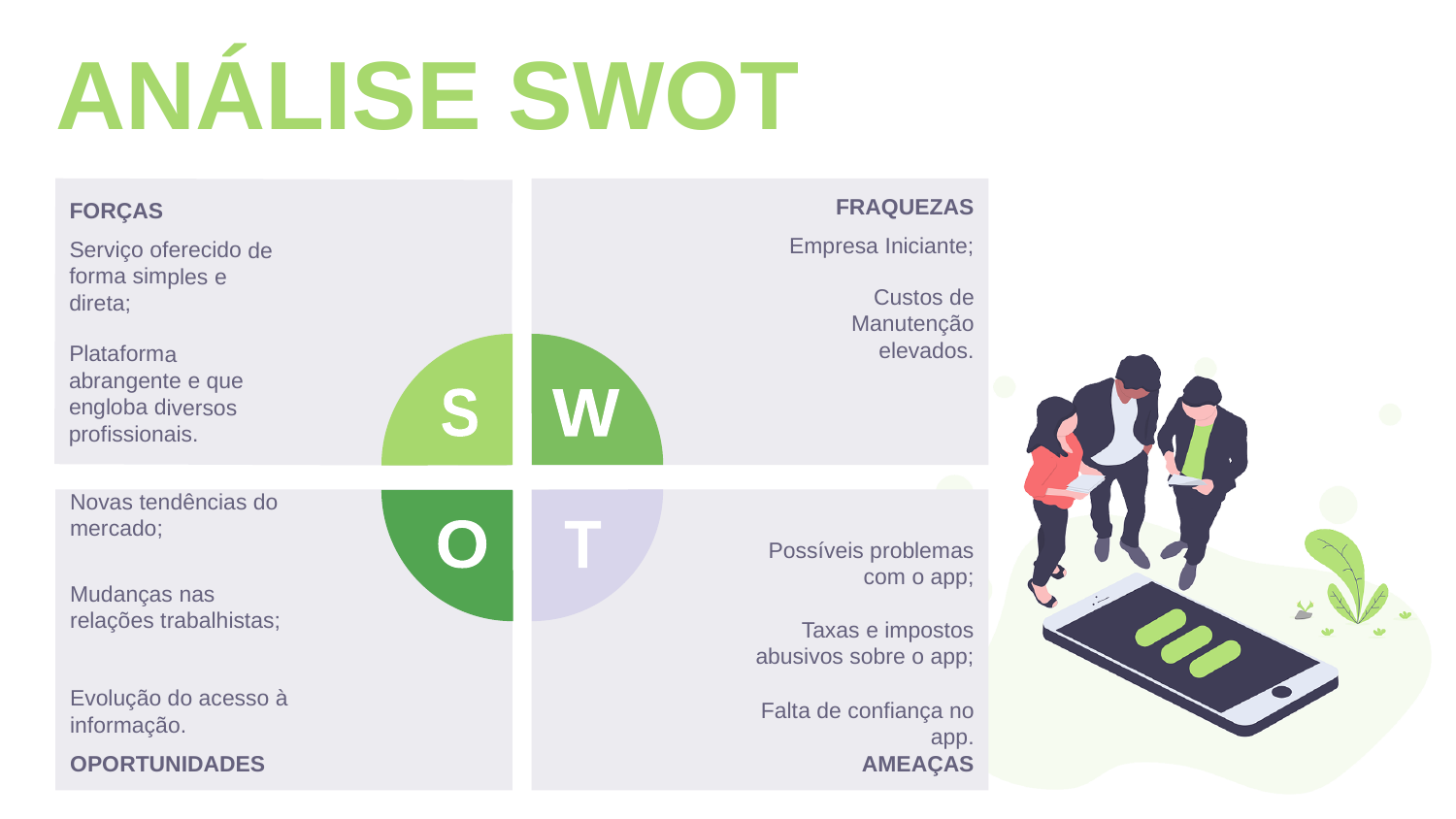

# ANÁLISE SWOT
FRAQUEZAS
Empresa Iniciante;
Custos de Manutenção elevados.
FORÇAS
Serviço oferecido de forma simples e direta;
Plataforma abrangente e que engloba diversos profissionais.

S
W
Novas tendências do mercado;

Mudanças nas relações trabalhistas;

Evolução do acesso à informação.
OPORTUNIDADES
Possíveis problemas com o app;

Taxas e impostos abusivos sobre o app;

Falta de confiança no app.
AMEAÇAS
O
T